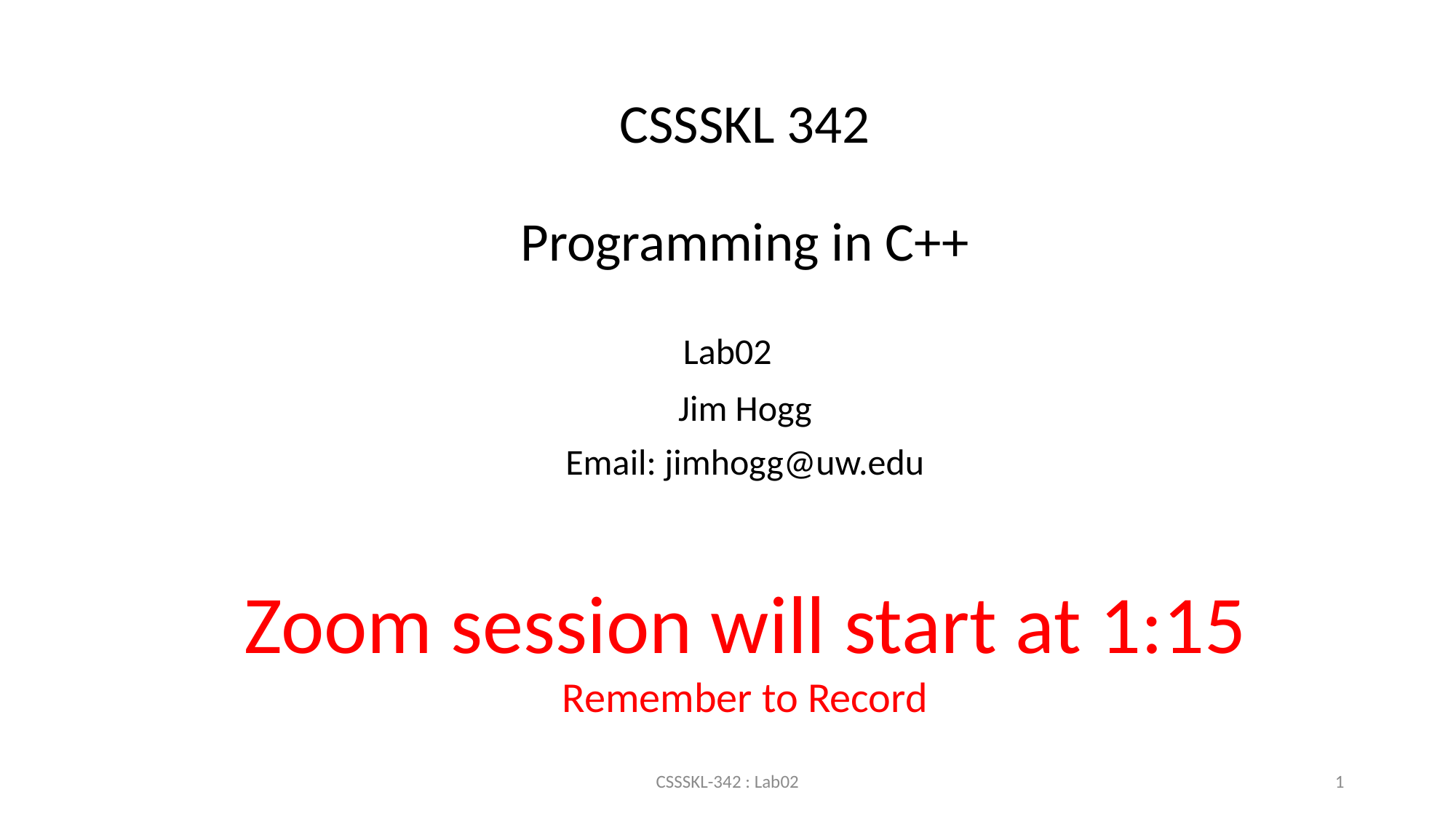

# CSSSKL 342 Programming in C++
Lab02
Jim Hogg
Email: jimhogg@uw.edu
Zoom session will start at 1:15
Remember to Record
CSSSKL-342 : Lab02
1